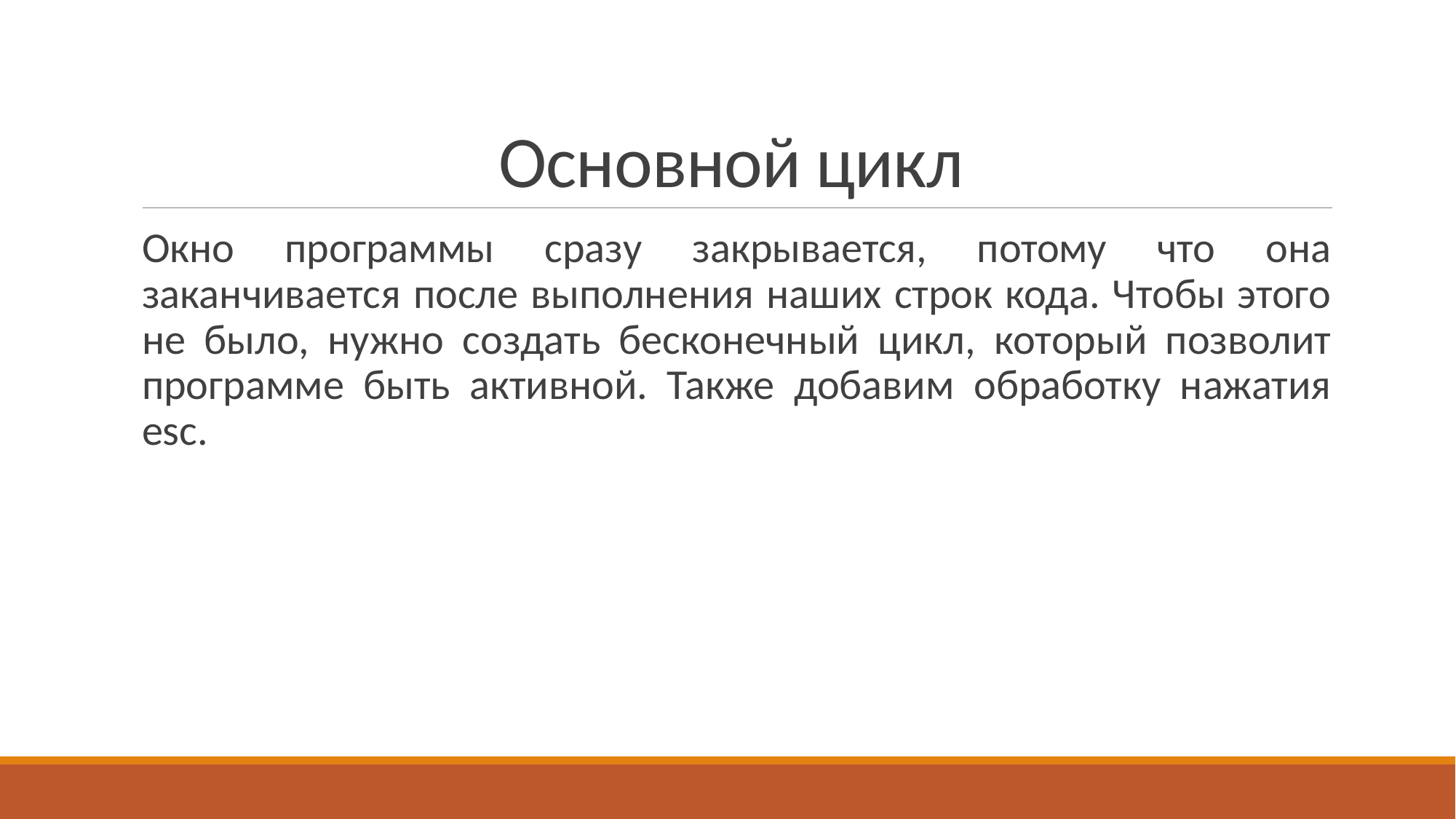

# Основной цикл
Окно программы сразу закрывается, потому что она заканчивается после выполнения наших строк кода. Чтобы этого не было, нужно создать бесконечный цикл, который позволит программе быть активной. Также добавим обработку нажатия esc.